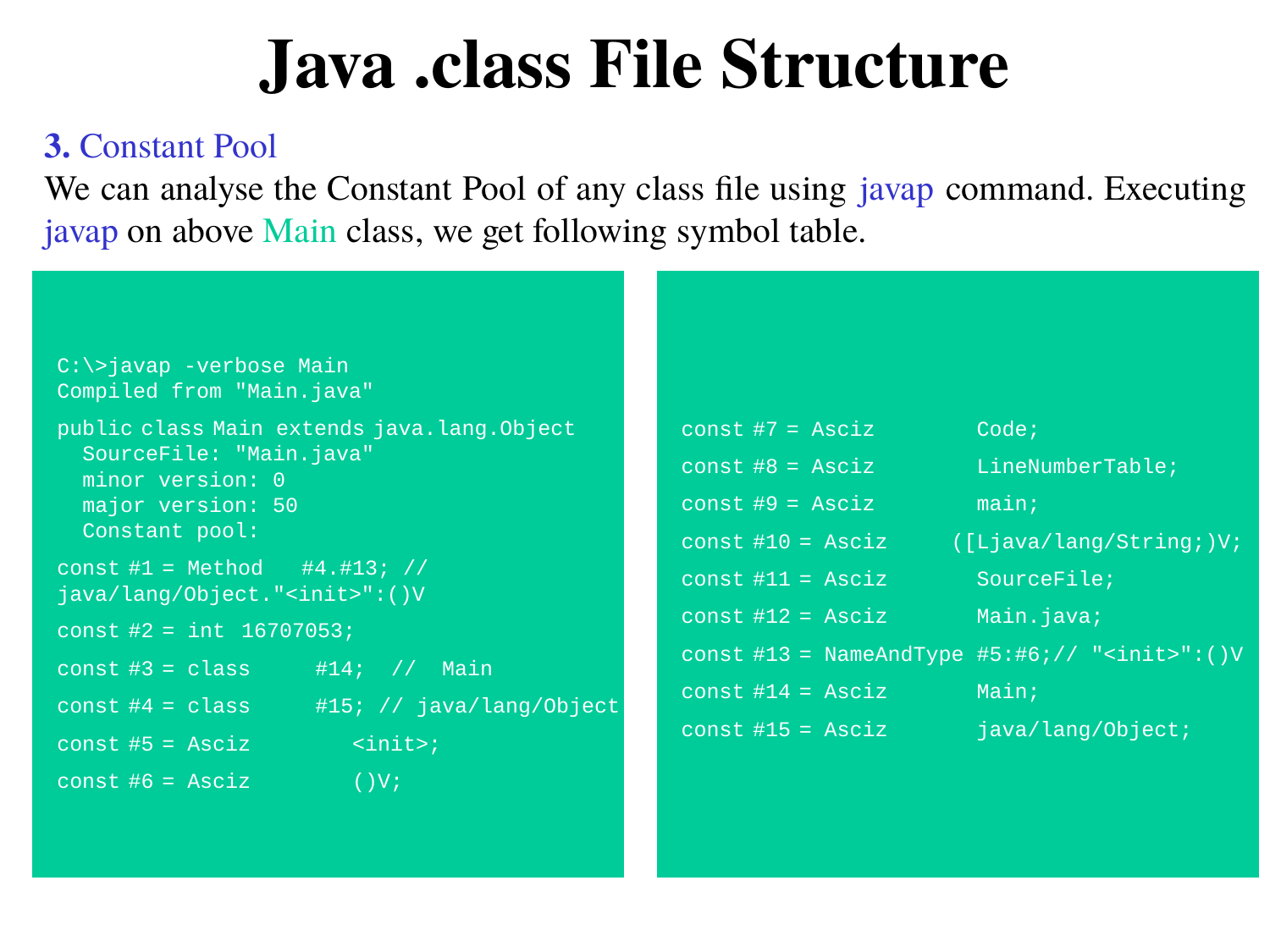

# Java .class File Structure
3. Constant Pool
We can analyse the Constant Pool of any class file using javap command. Executing javap on above Main class, we get following symbol table.
| C:\>javap -verbose Main Compiled from "Main.java" public class Main extends java.lang.Object   SourceFile: "Main.java"   minor version: 0   major version: 50   Constant pool: const #1 = Method   #4.#13; //  java/lang/Object."<init>":()V const #2 = int  16707053; const #3 = class        #14;  //  Main const #4 = class        #15; // java/lang/Object const #5 = Asciz        <init>; const #6 = Asciz        ()V; |
| --- |
| const #7 = Asciz        Code; const #8 = Asciz        LineNumberTable; const #9 = Asciz        main; const #10 = Asciz     ([Ljava/lang/String;)V; const #11 = Asciz       SourceFile; const #12 = Asciz       Main.java; const #13 = NameAndType #5:#6;// "<init>":()V const #14 = Asciz       Main; const #15 = Asciz       java/lang/Object; |
| --- |